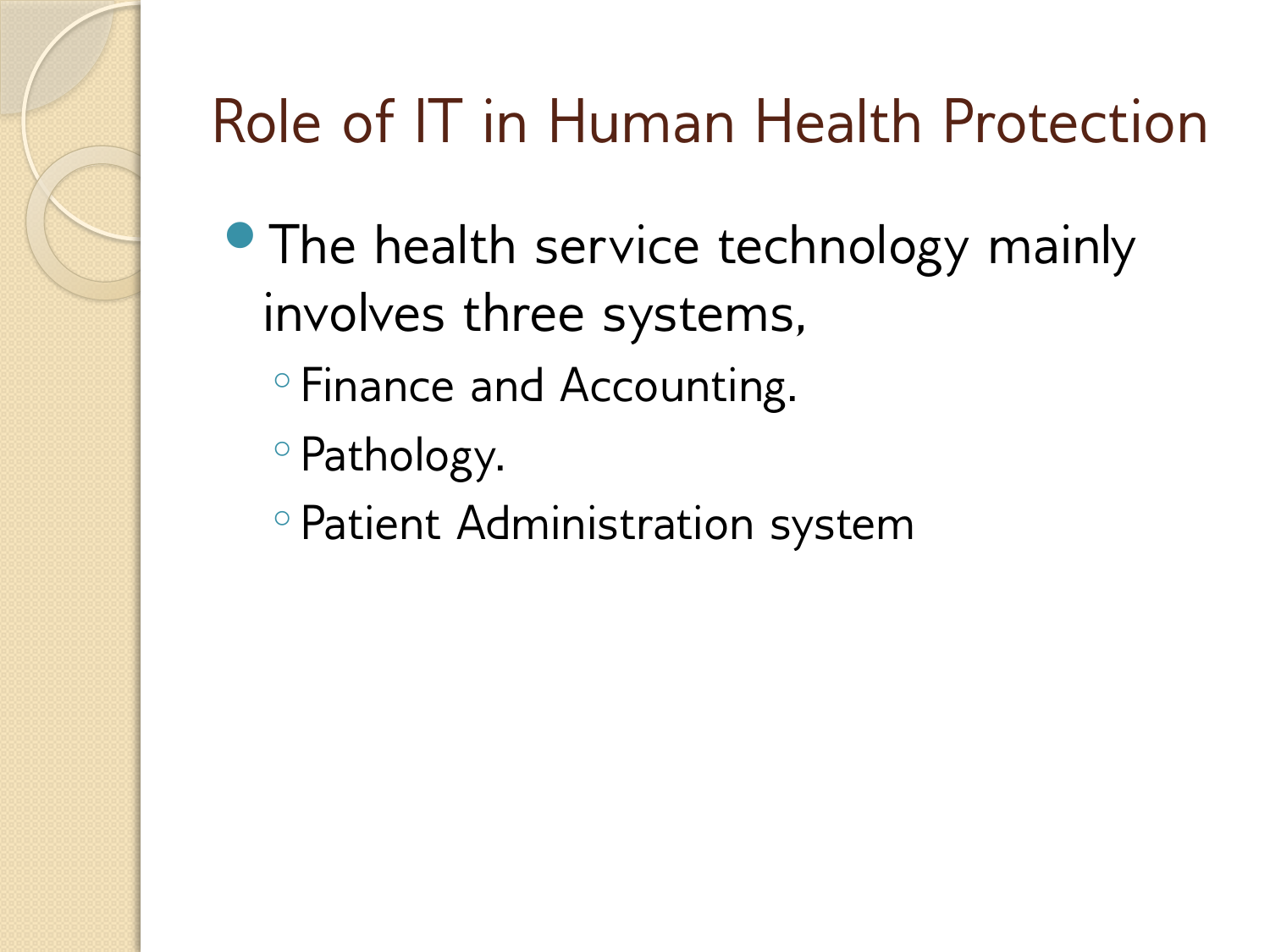

# Role of IT in Human Health Protection
The health service technology mainly involves three systems,
Finance and Accounting.
Pathology.
Patient Administration system